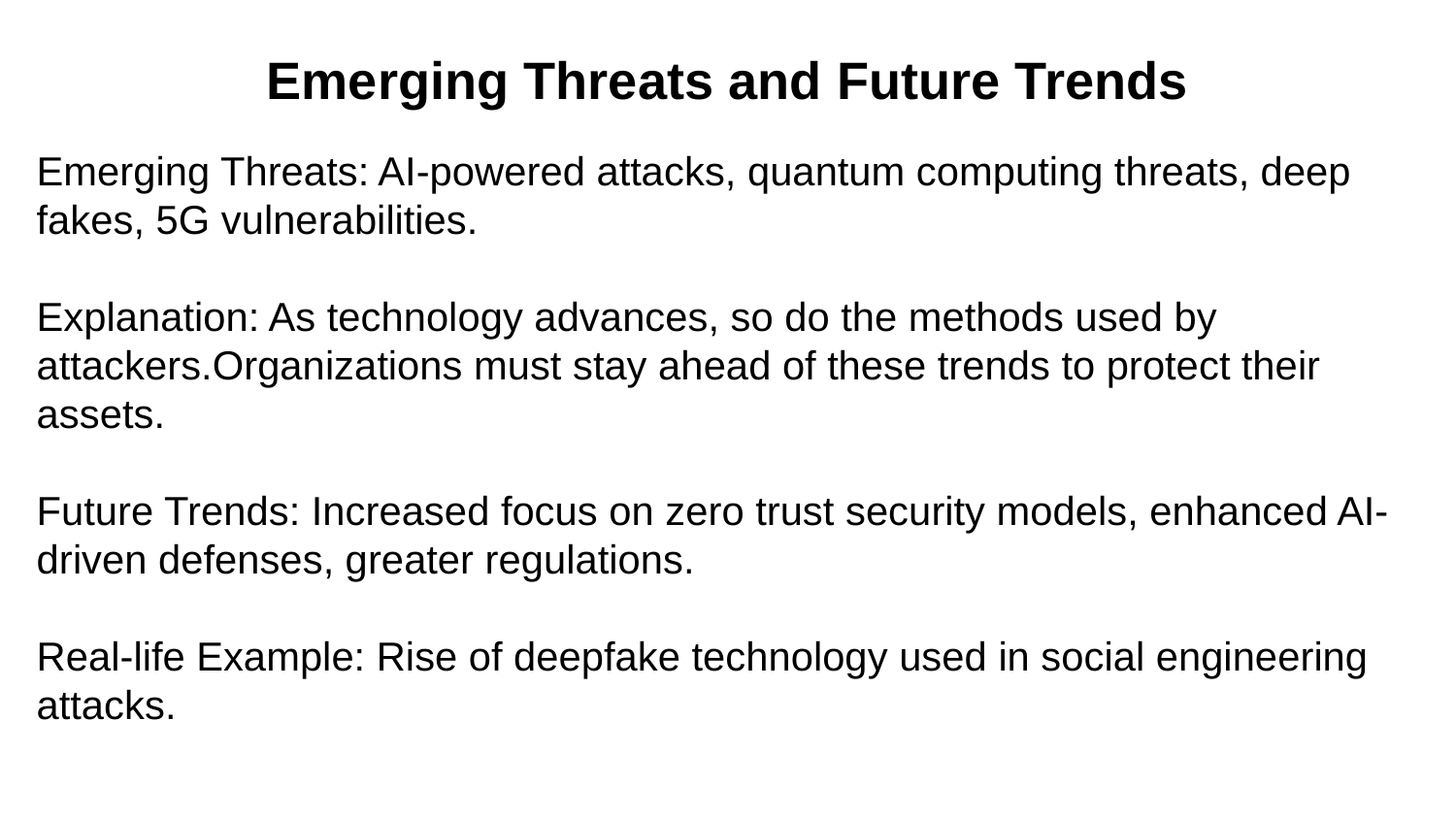

Emerging Threats and Future Trends
Emerging Threats: AI-powered attacks, quantum computing threats, deep fakes, 5G vulnerabilities.

Explanation: As technology advances, so do the methods used by attackers.Organizations must stay ahead of these trends to protect their assets.

Future Trends: Increased focus on zero trust security models, enhanced AI-driven defenses, greater regulations.

Real-life Example: Rise of deepfake technology used in social engineering attacks.